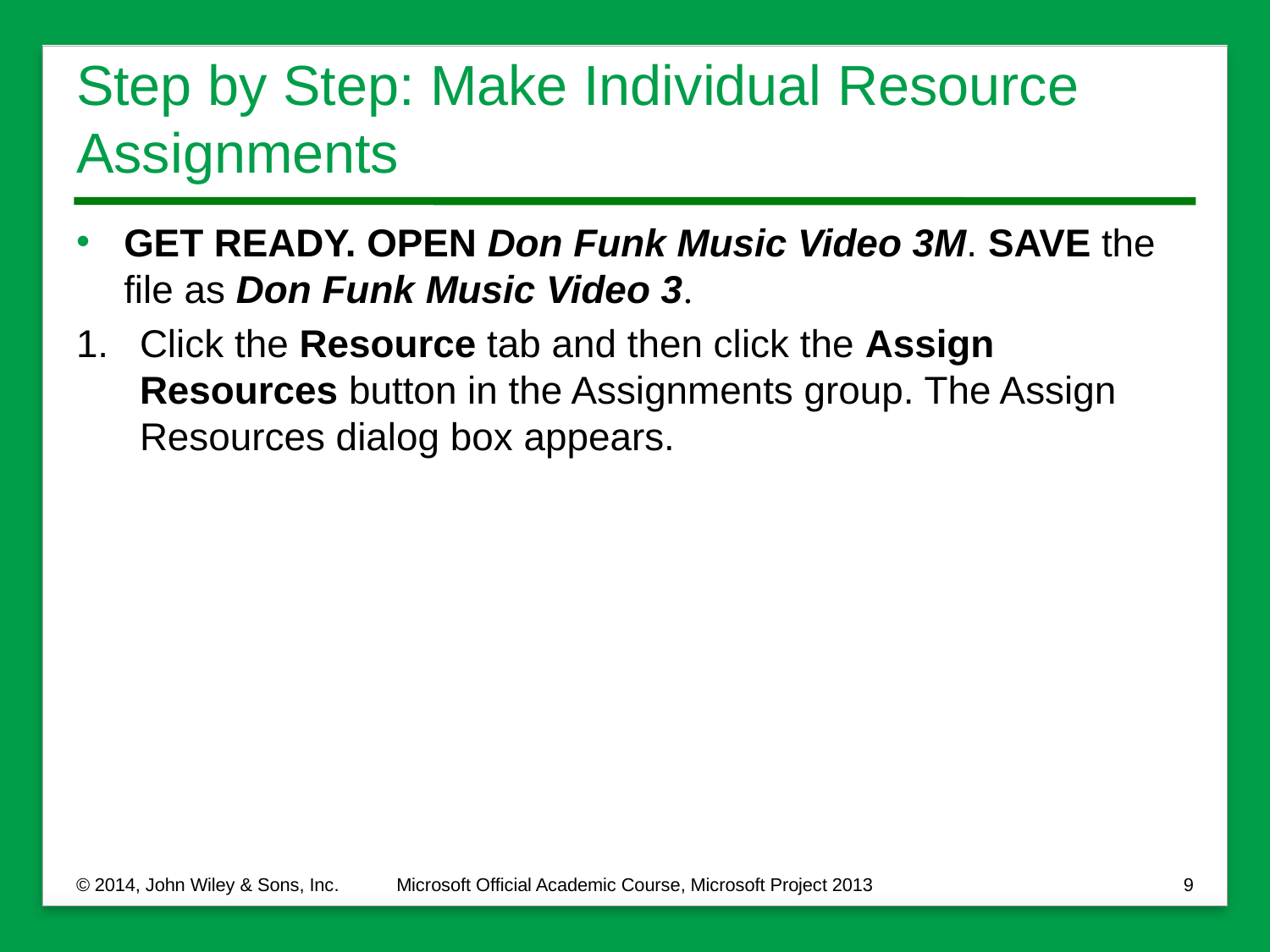

# Step by Step: Make Individual Resource Assignments
GET READY. OPEN Don Funk Music Video 3M. SAVE the file as Don Funk Music Video 3.
1.	Click the Resource tab and then click the Assign Resources button in the Assignments group. The Assign Resources dialog box appears.
© 2014, John Wiley & Sons, Inc.
Microsoft Official Academic Course, Microsoft Project 2013
9